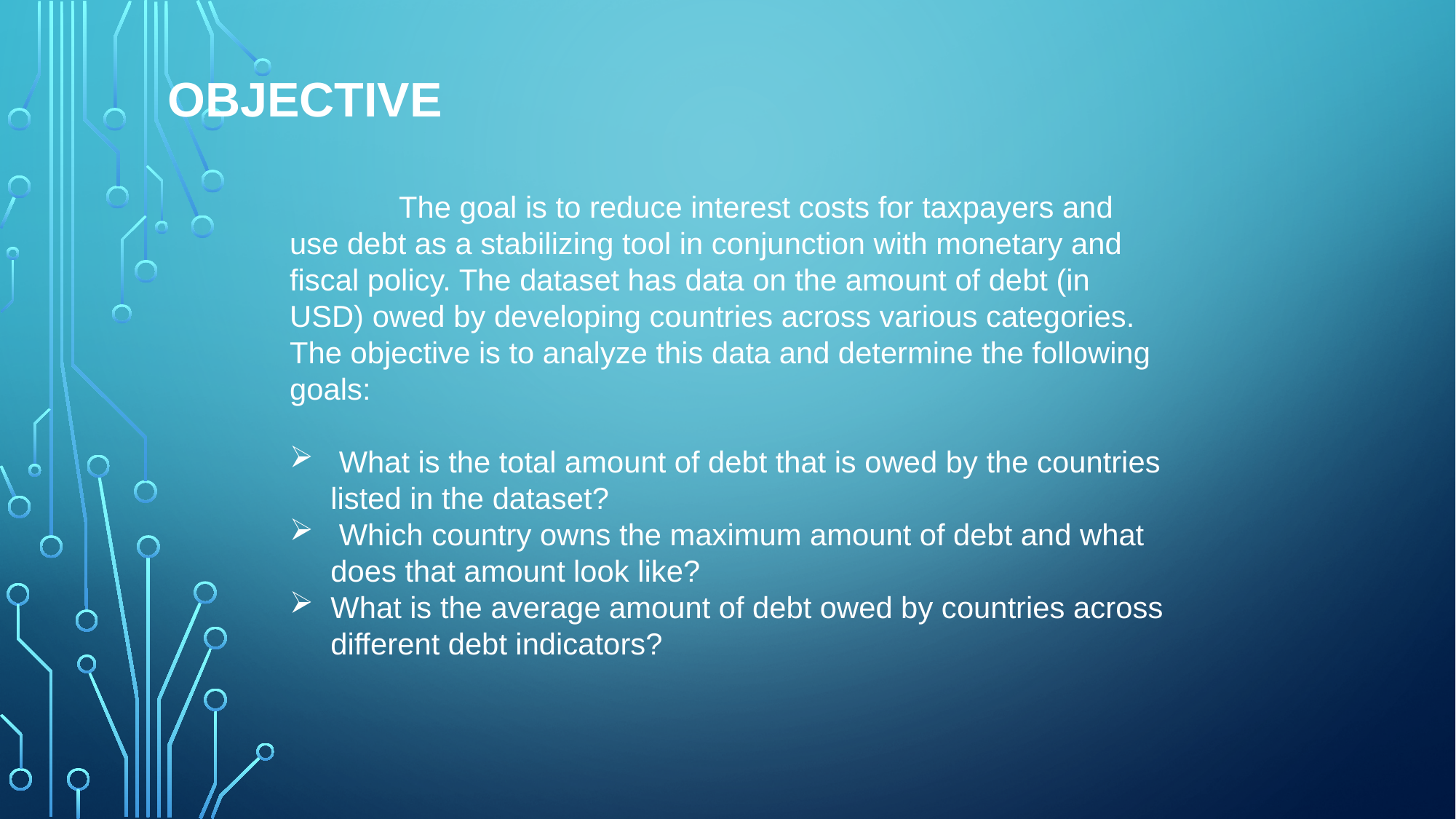

OBJECTIVE

	The goal is to reduce interest costs for taxpayers and use debt as a stabilizing tool in conjunction with monetary and fiscal policy. The dataset has data on the amount of debt (in USD) owed by developing countries across various categories. The objective is to analyze this data and determine the following goals:

 What is the total amount of debt that is owed by the countries listed in the dataset?
 Which country owns the maximum amount of debt and what does that amount look like?
What is the average amount of debt owed by countries across different debt indicators?